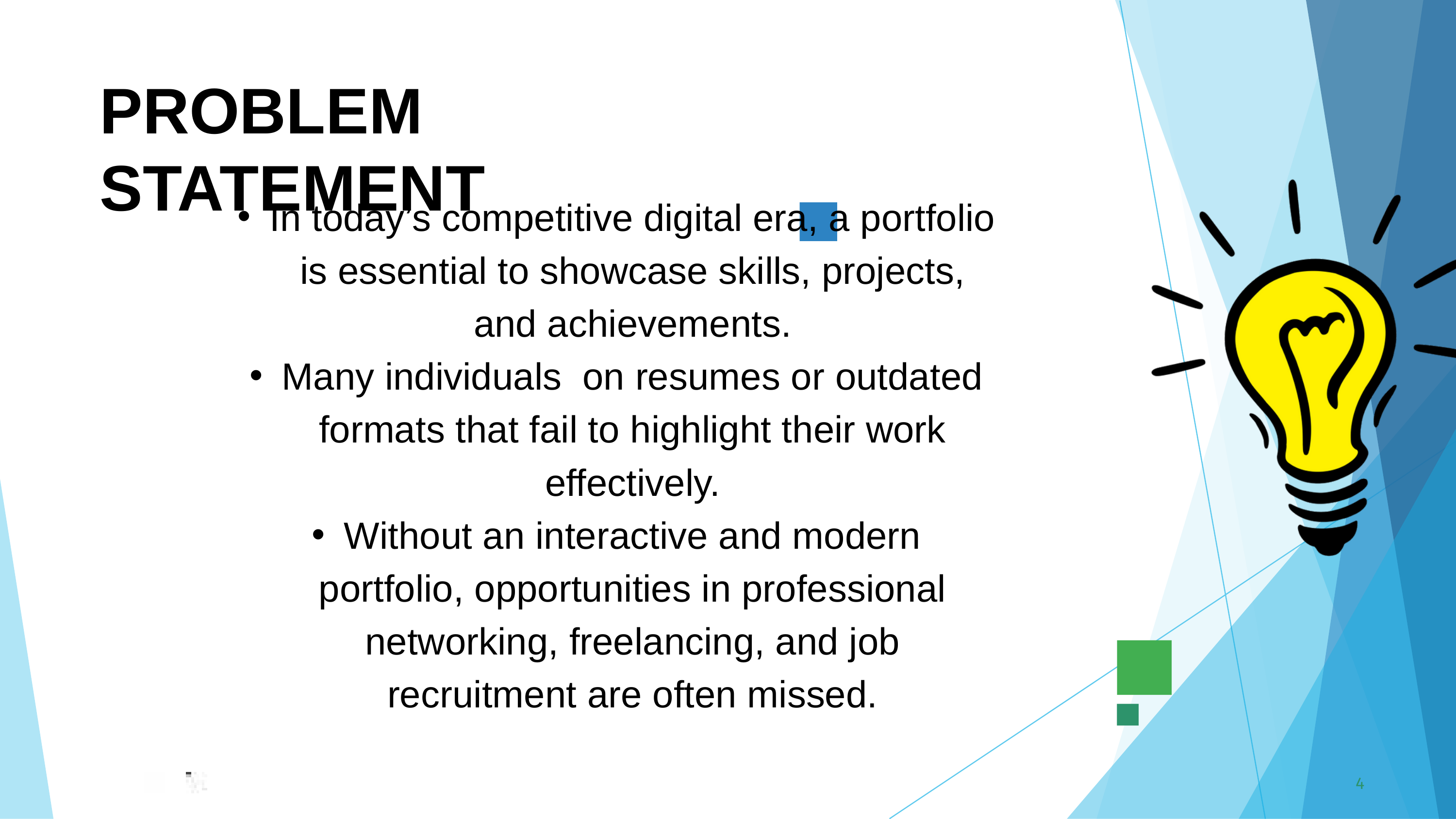

PROBLEM	STATEMENT

In today’s competitive digital era, a portfolio is essential to showcase skills, projects, and achievements.
Many individuals  on resumes or outdated formats that fail to highlight their work effectively.
Without an interactive and modern portfolio, opportunities in professional networking, freelancing, and job recruitment are often missed.

4